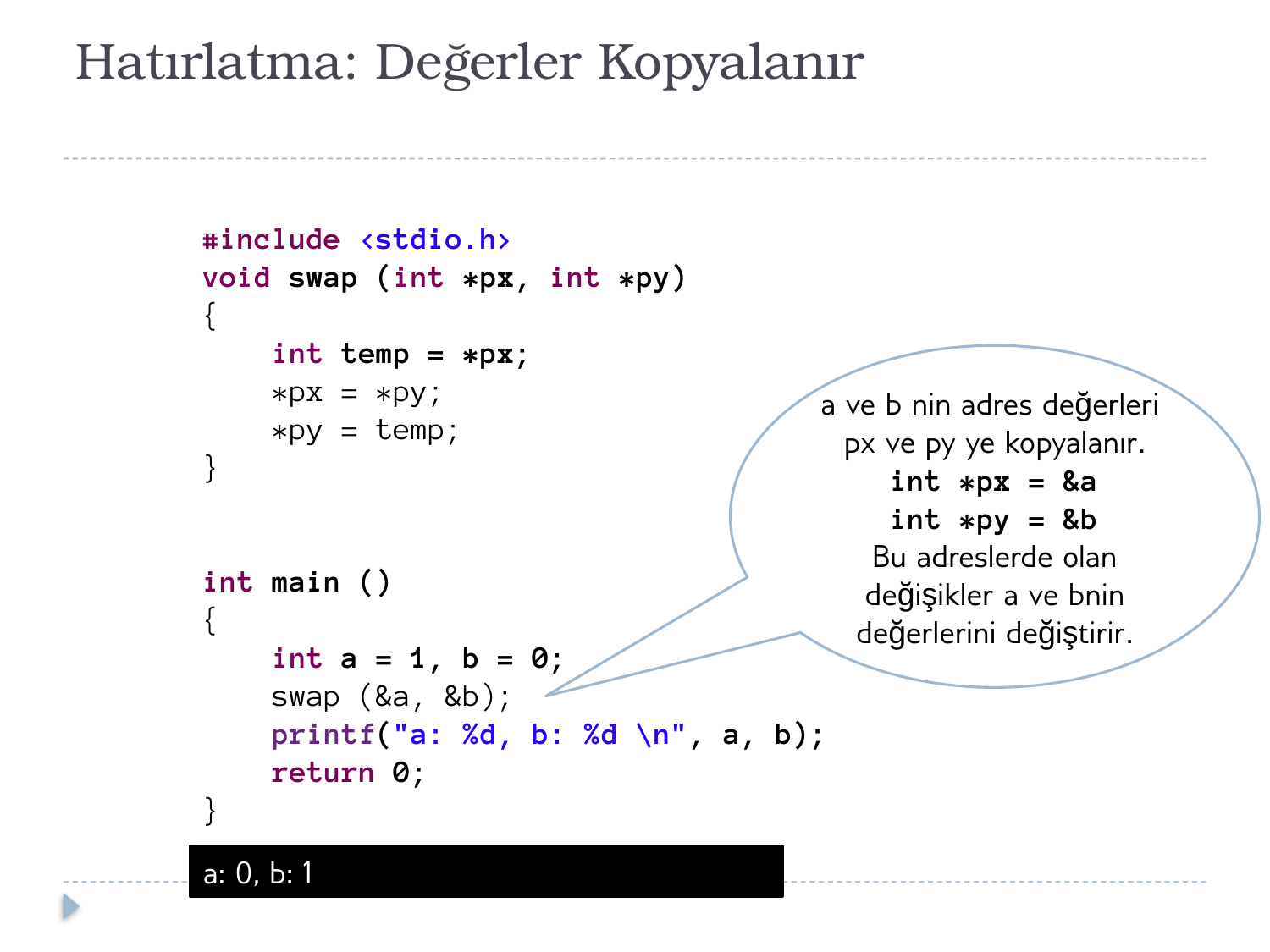

# Hatırlatma: Değerler Kopyalanır
#include <stdio.h>
void swap (int *px, int *py)
{
    int temp = *px;
    *px = *py;
    *py = temp;
}

int main ()
{
    int a = 1, b = 0;
    swap (&a, &b);
    printf("a: %d, b: %d \n", a, b);
    return 0;
}
a ve b nin adres değerleri  px ve py ye kopyalanır.
int *px = &a
int *py = &b
Bu adreslerde olan değişikler a ve bnin değerlerini değiştirir.
a: 0, b: 1